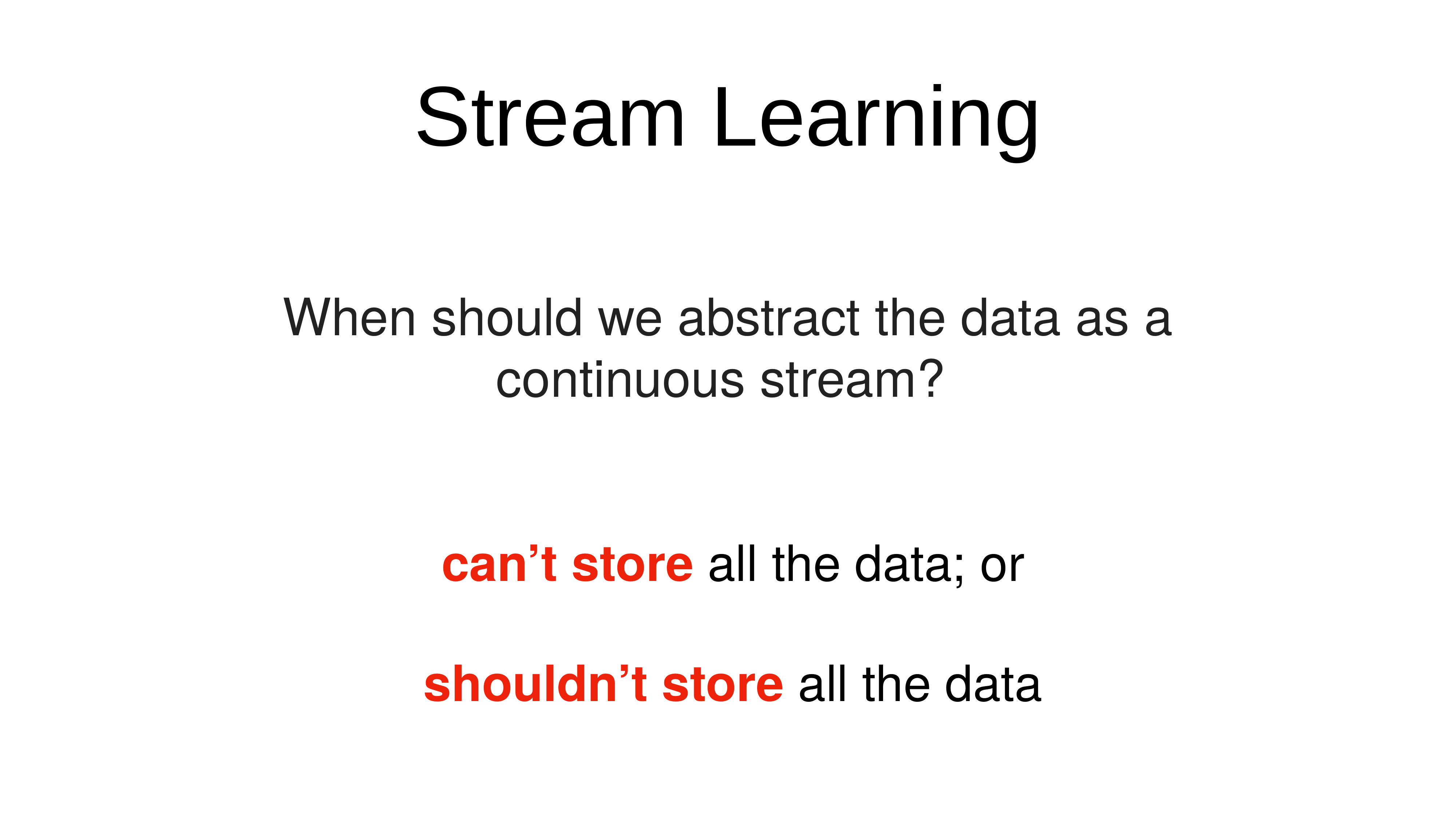

# Stream Learning

When should we abstract the data as a continuous stream?

can’t store all the data; or

shouldn’t store all the data